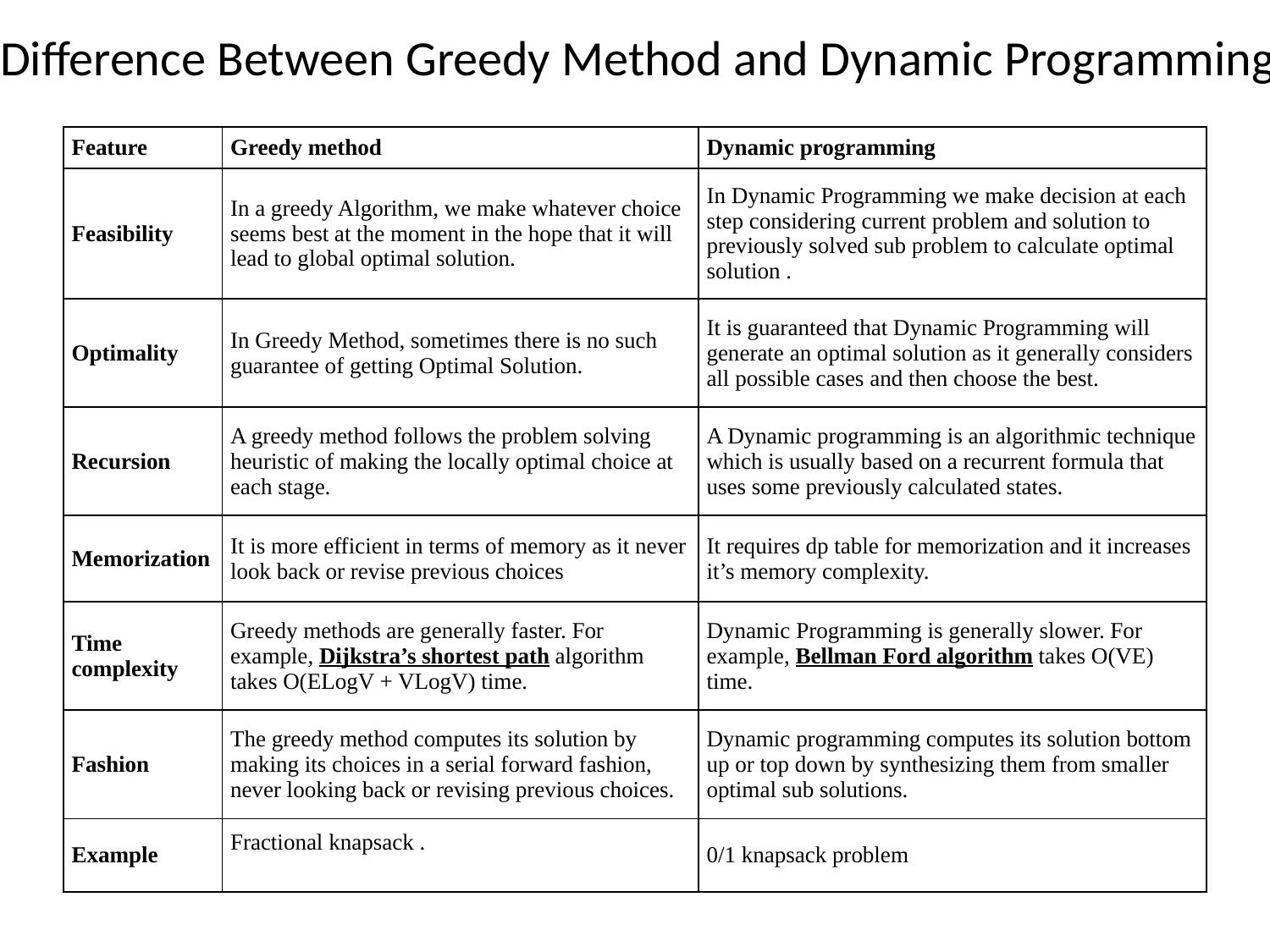

# Difference Between Greedy Method and Dynamic Programming
| Feature | Greedy method | Dynamic programming |
| --- | --- | --- |
| Feasibility | In a greedy Algorithm, we make whatever choice seems best at the moment in the hope that it will lead to global optimal solution. | In Dynamic Programming we make decision at each step considering current problem and solution to previously solved sub problem to calculate optimal solution . |
| Optimality | In Greedy Method, sometimes there is no such guarantee of getting Optimal Solution. | It is guaranteed that Dynamic Programming will generate an optimal solution as it generally considers all possible cases and then choose the best. |
| Recursion | A greedy method follows the problem solving heuristic of making the locally optimal choice at each stage. | A Dynamic programming is an algorithmic technique which is usually based on a recurrent formula that uses some previously calculated states. |
| Memorization | It is more efficient in terms of memory as it never look back or revise previous choices | It requires dp table for memorization and it increases it’s memory complexity. |
| Time complexity | Greedy methods are generally faster. For example, Dijkstra’s shortest path algorithm takes O(ELogV + VLogV) time. | Dynamic Programming is generally slower. For example, Bellman Ford algorithm takes O(VE) time. |
| Fashion | The greedy method computes its solution by making its choices in a serial forward fashion, never looking back or revising previous choices. | Dynamic programming computes its solution bottom up or top down by synthesizing them from smaller optimal sub solutions. |
| Example | Fractional knapsack . | 0/1 knapsack problem |